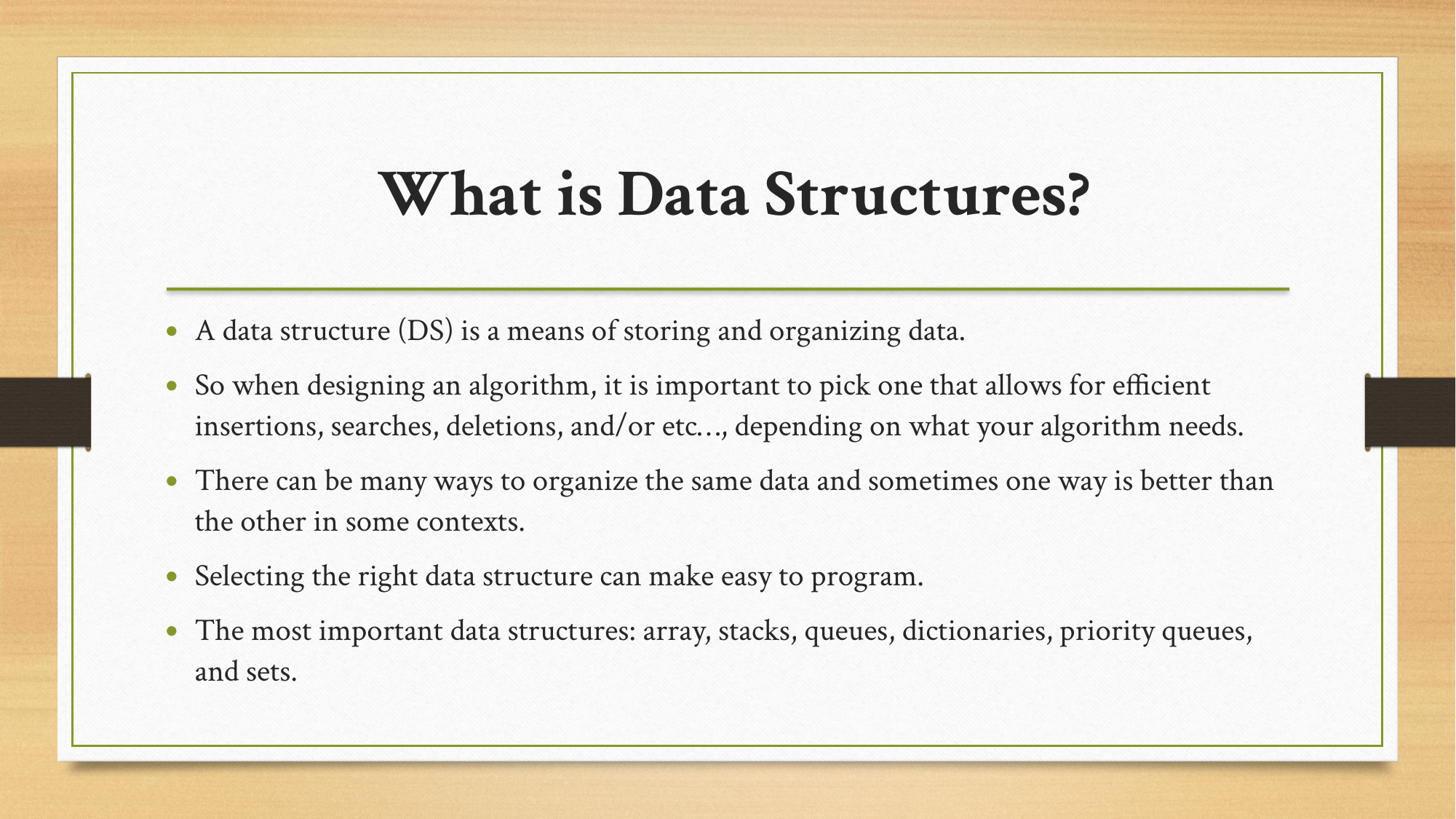

What is Data Structures?
A data structure (DS) is a means of storing and organizing data.
So when designing an algorithm, it is important to pick one that allows for efficient insertions, searches, deletions, and/or etc…, depending on what your algorithm needs.
There can be many ways to organize the same data and sometimes one way is better than the other in some contexts.
Selecting the right data structure can make easy to program.
The most important data structures: array, stacks, queues, dictionaries, priority queues, and sets.